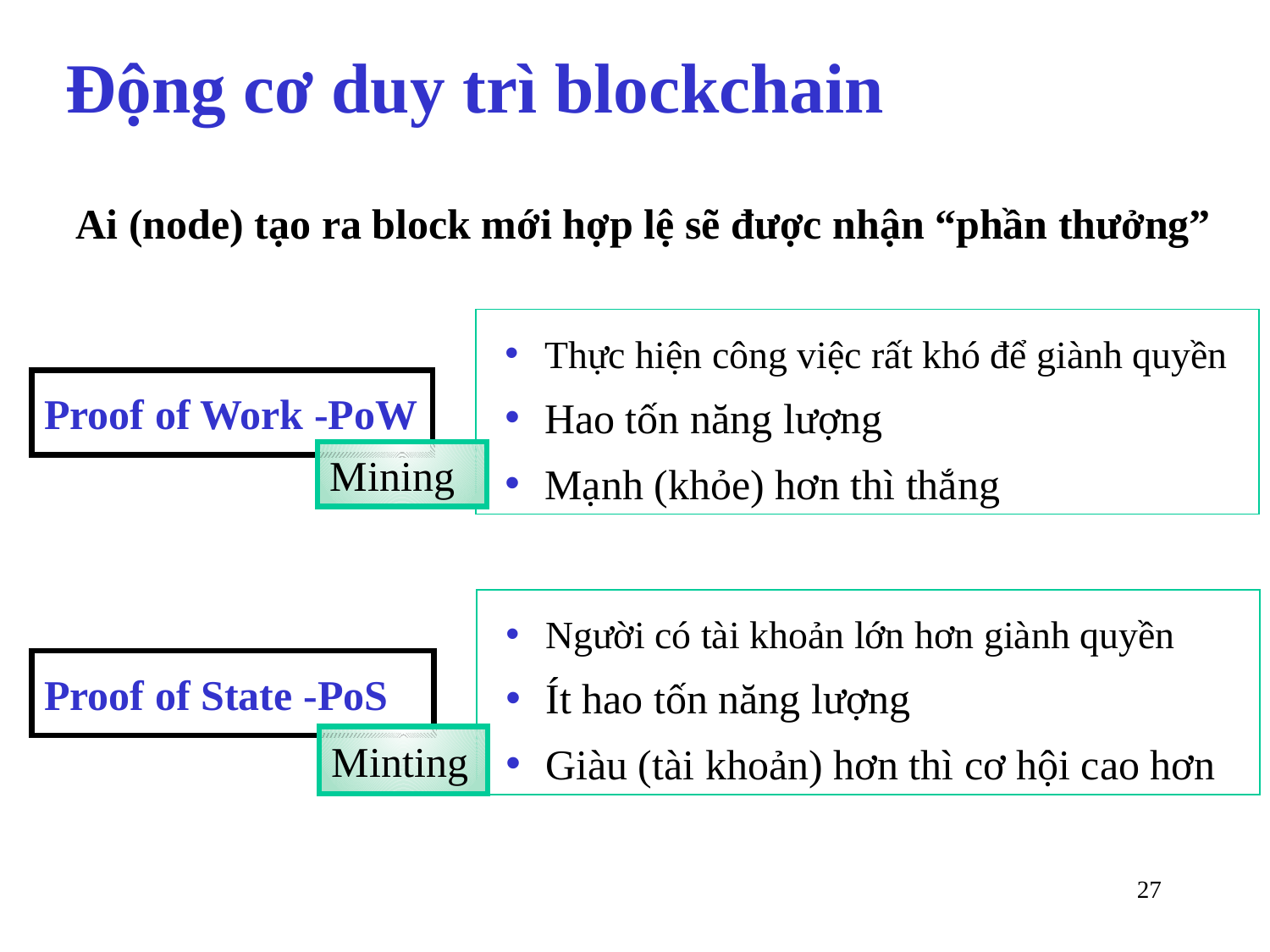

# Động cơ duy trì blockchain
Ai (node) tạo ra block mới hợp lệ sẽ được nhận “phần thưởng”
Thực hiện công việc rất khó để giành quyền
Hao tốn năng lượng
Mạnh (khỏe) hơn thì thắng
Proof of Work -PoW
Mining
Người có tài khoản lớn hơn giành quyền
Ít hao tốn năng lượng
Giàu (tài khoản) hơn thì cơ hội cao hơn
Proof of State -PoS
Minting
27